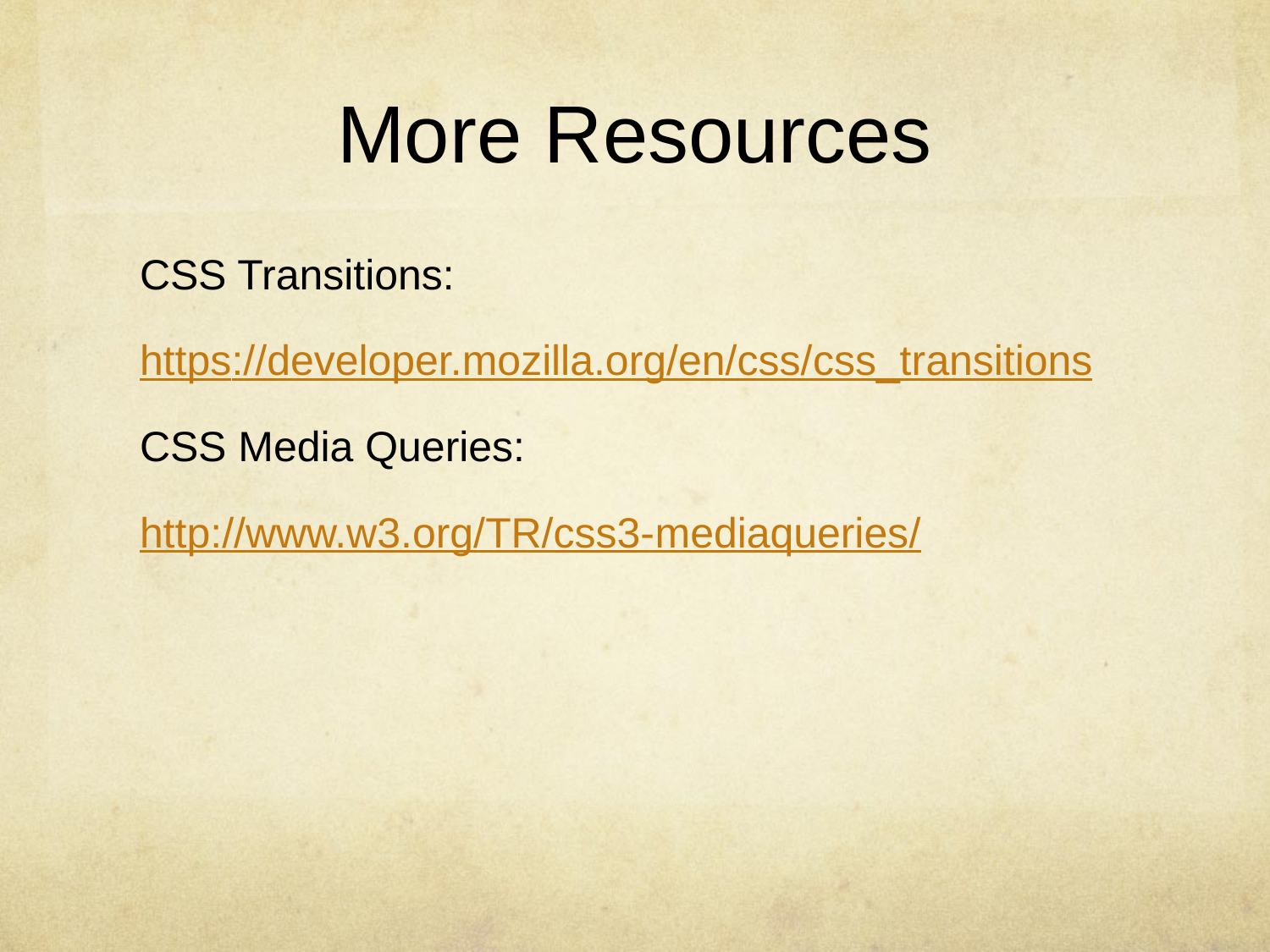

# More Resources
CSS Transitions:
https://developer.mozilla.org/en/css/css_transitions
CSS Media Queries:
http://www.w3.org/TR/css3-mediaqueries/